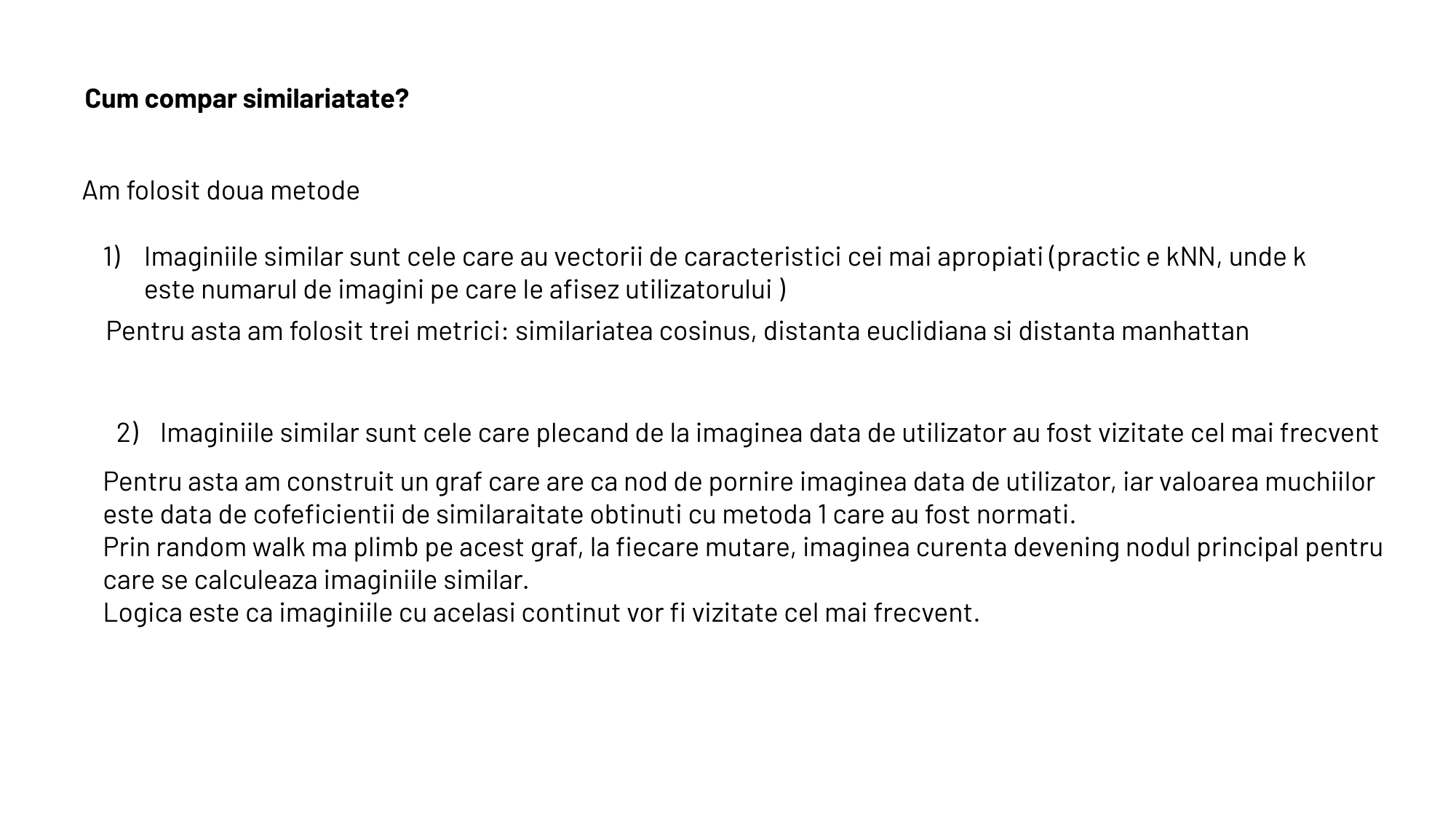

Cum compar similariatate?
Am folosit doua metode
Imaginiile similar sunt cele care au vectorii de caracteristici cei mai apropiati (practic e kNN, unde k este numarul de imagini pe care le afisez utilizatorului )
Pentru asta am folosit trei metrici: similariatea cosinus, distanta euclidiana si distanta manhattan
2)    Imaginiile similar sunt cele care plecand de la imaginea data de utilizator au fost vizitate cel mai frecvent
Pentru asta am construit un graf care are ca nod de pornire imaginea data de utilizator, iar valoarea muchiilor este data de cofeficientii de similaraitate obtinuti cu metoda 1 care au fost normati.
Prin random walk ma plimb pe acest graf, la fiecare mutare, imaginea curenta devening nodul principal pentru care se calculeaza imaginiile similar.
Logica este ca imaginiile cu acelasi continut vor fi vizitate cel mai frecvent.